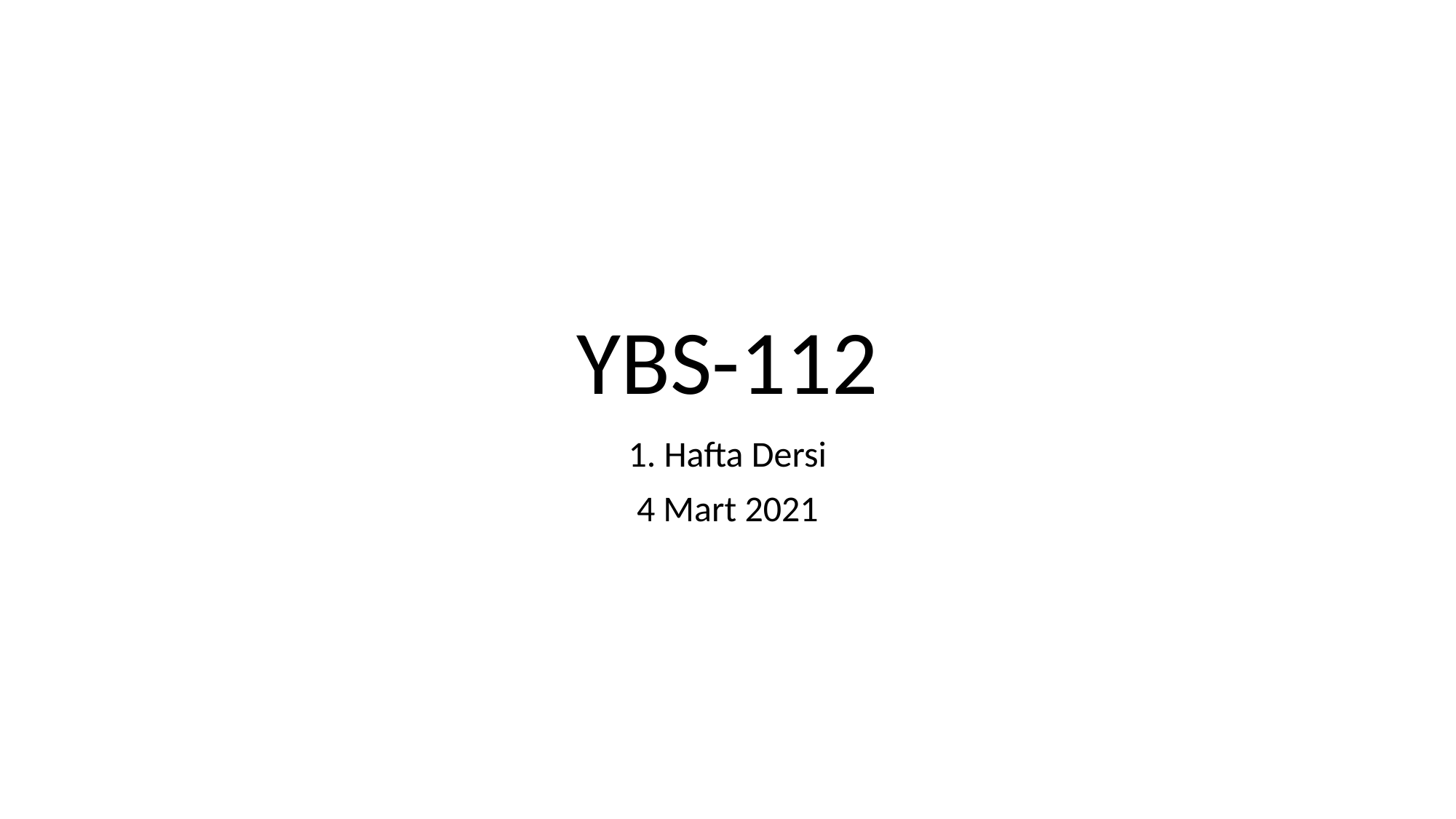

# YBS-112
1. Hafta Dersi
4 Mart 2021